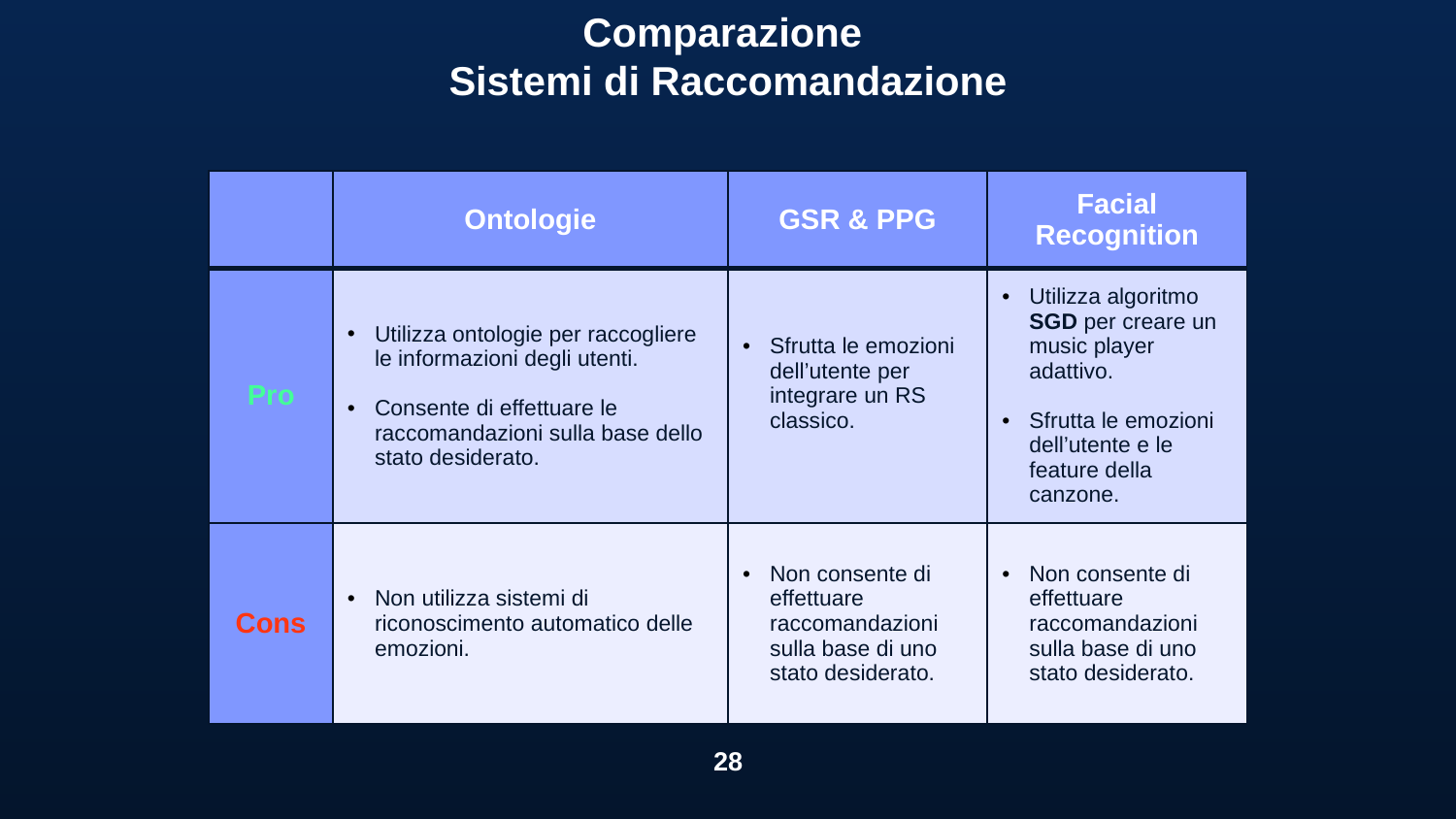

Comparazione
Sistemi di Raccomandazione
|  | Ontologie | GSR & PPG | Facial Recognition |
| --- | --- | --- | --- |
| Pro | Utilizza ontologie per raccogliere le informazioni degli utenti. Consente di effettuare le raccomandazioni sulla base dello stato desiderato. | Sfrutta le emozioni dell’utente per integrare un RS classico. | Utilizza algoritmo SGD per creare un music player adattivo. Sfrutta le emozioni dell’utente e le feature della canzone. |
| Cons | Non utilizza sistemi di riconoscimento automatico delle emozioni. | Non consente di effettuare raccomandazioni sulla base di uno stato desiderato. | Non consente di effettuare raccomandazioni sulla base di uno stato desiderato. |
28